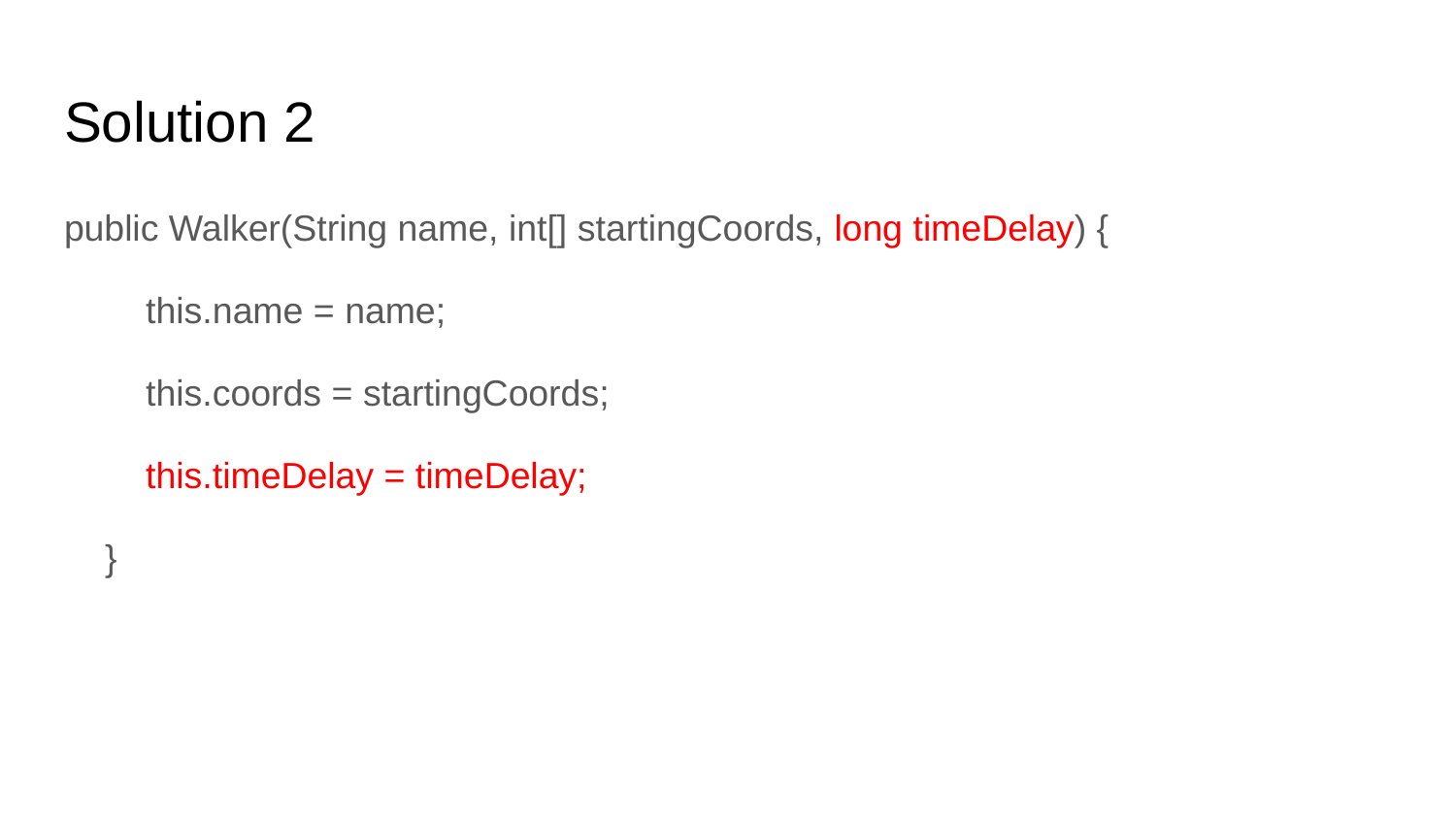

# Solution 2
public Walker(String name, int[] startingCoords, long timeDelay) {
        this.name = name;
        this.coords = startingCoords;
        this.timeDelay = timeDelay;
    }